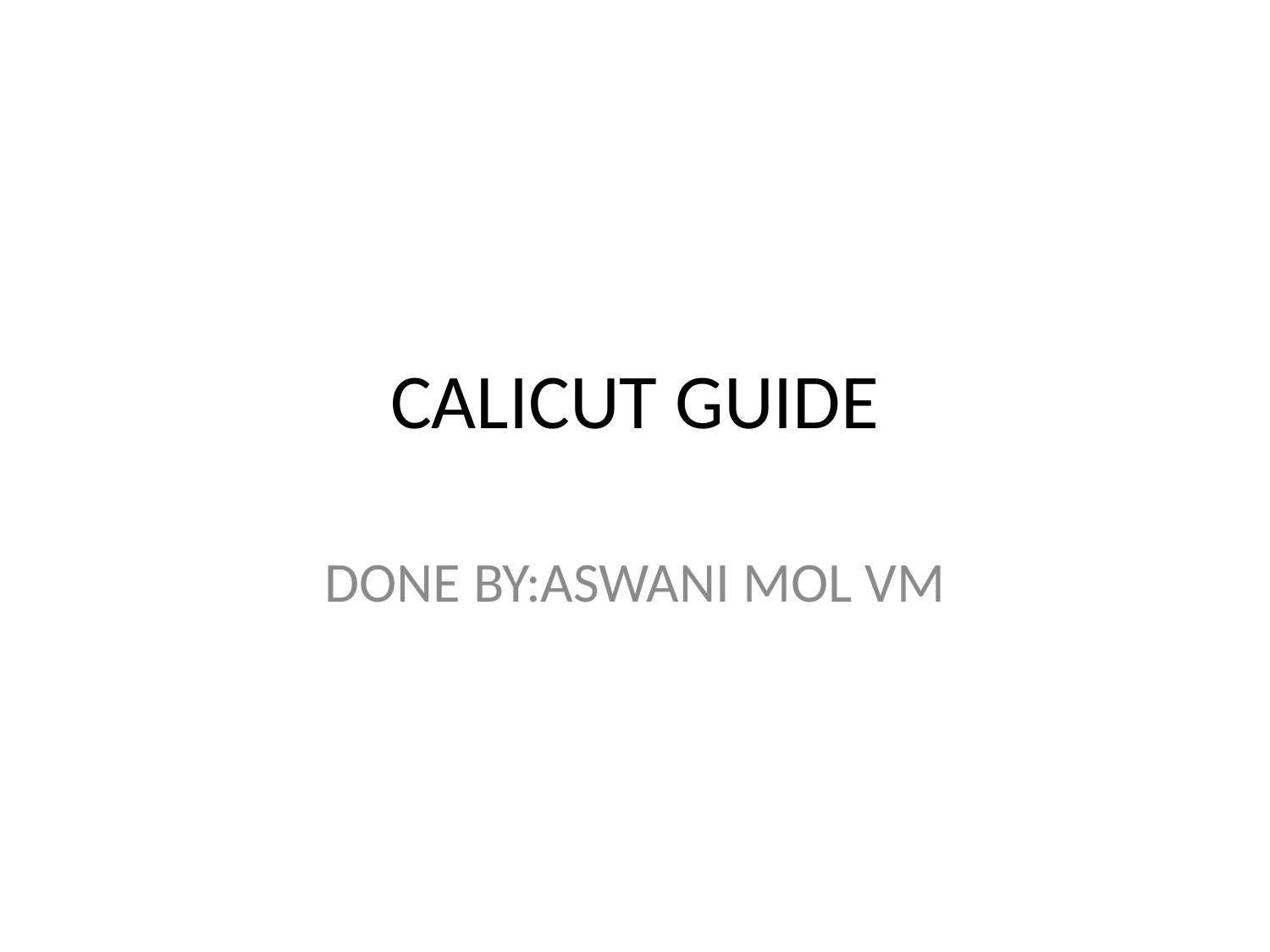

# CALICUT GUIDE
DONE BY:ASWANI MOL VM